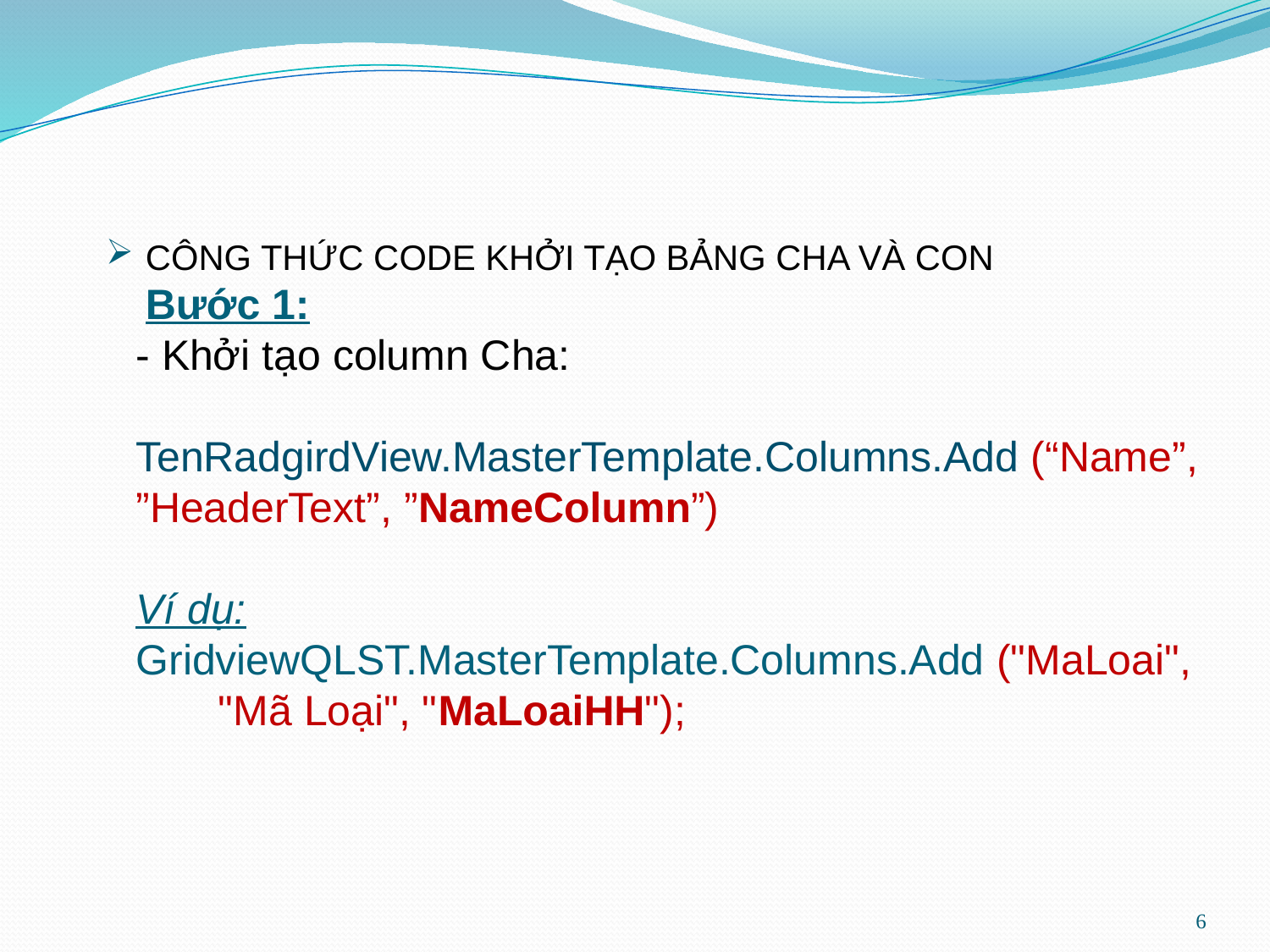

# CÔNG THỨC CODE KHỞI TẠO BẢNG CHA VÀ CON Bước 1: - Khởi tạo column Cha: TenRadgirdView.MasterTemplate.Columns.Add (“Name”, ”HeaderText”, ”NameColumn”) Ví dụ: GridviewQLST.MasterTemplate.Columns.Add ("MaLoai",          "Mã Loại", "MaLoaiHH");
6